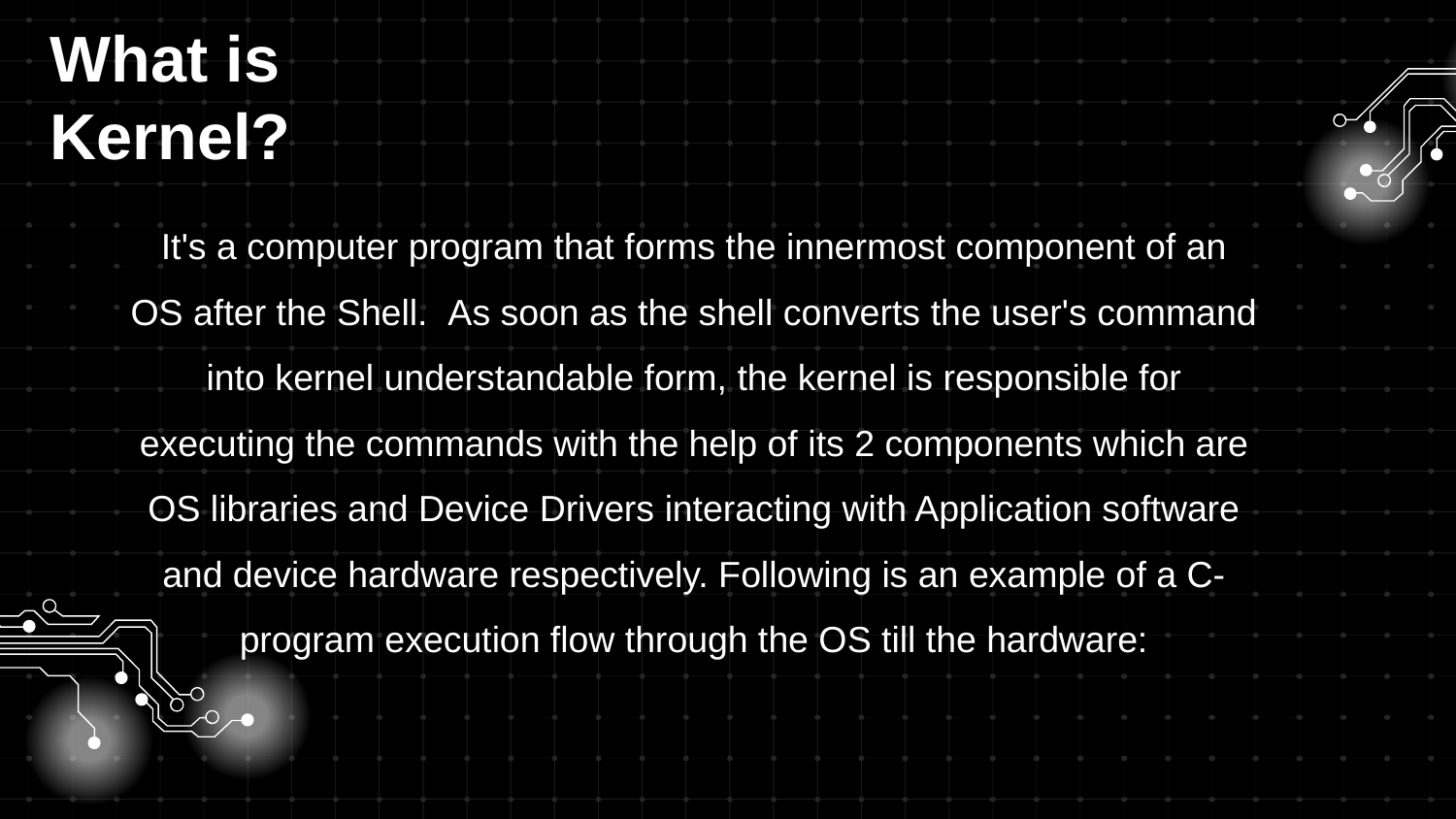

What is Kernel?
It's a computer program that forms the innermost component of an OS after the Shell.  As soon as the shell converts the user's command into kernel understandable form, the kernel is responsible for executing the commands with the help of its 2 components which are OS libraries and Device Drivers interacting with Application software and device hardware respectively. Following is an example of a C-program execution flow through the OS till the hardware: